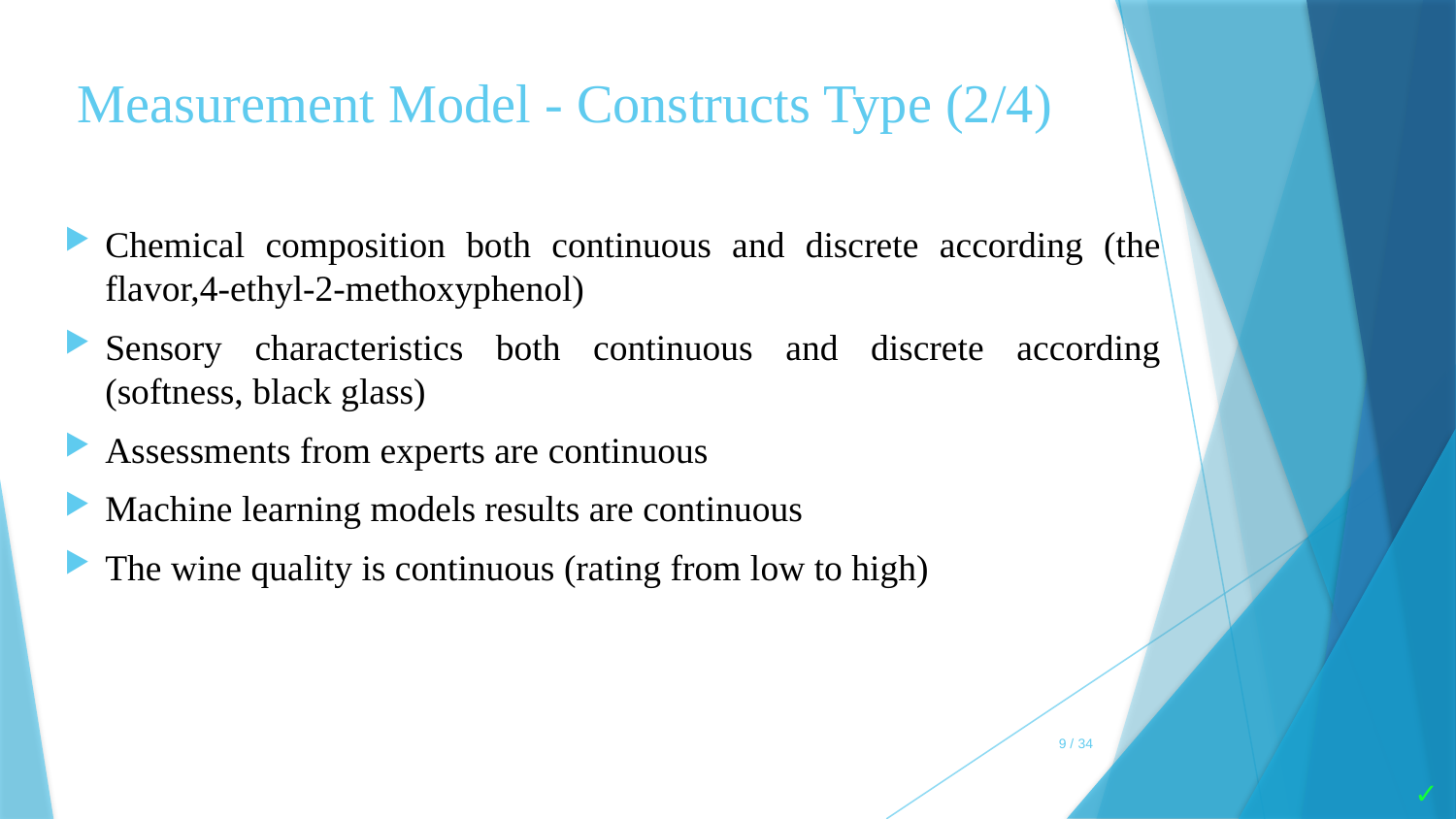

# Measurement Model - Constructs Type (2/4)
Chemical composition both continuous and discrete according (the flavor,4-ethyl-2-methoxyphenol)
Sensory characteristics both continuous and discrete according (softness, black glass)
Assessments from experts are continuous
Machine learning models results are continuous
The wine quality is continuous (rating from low to high)

9 / 34
✓